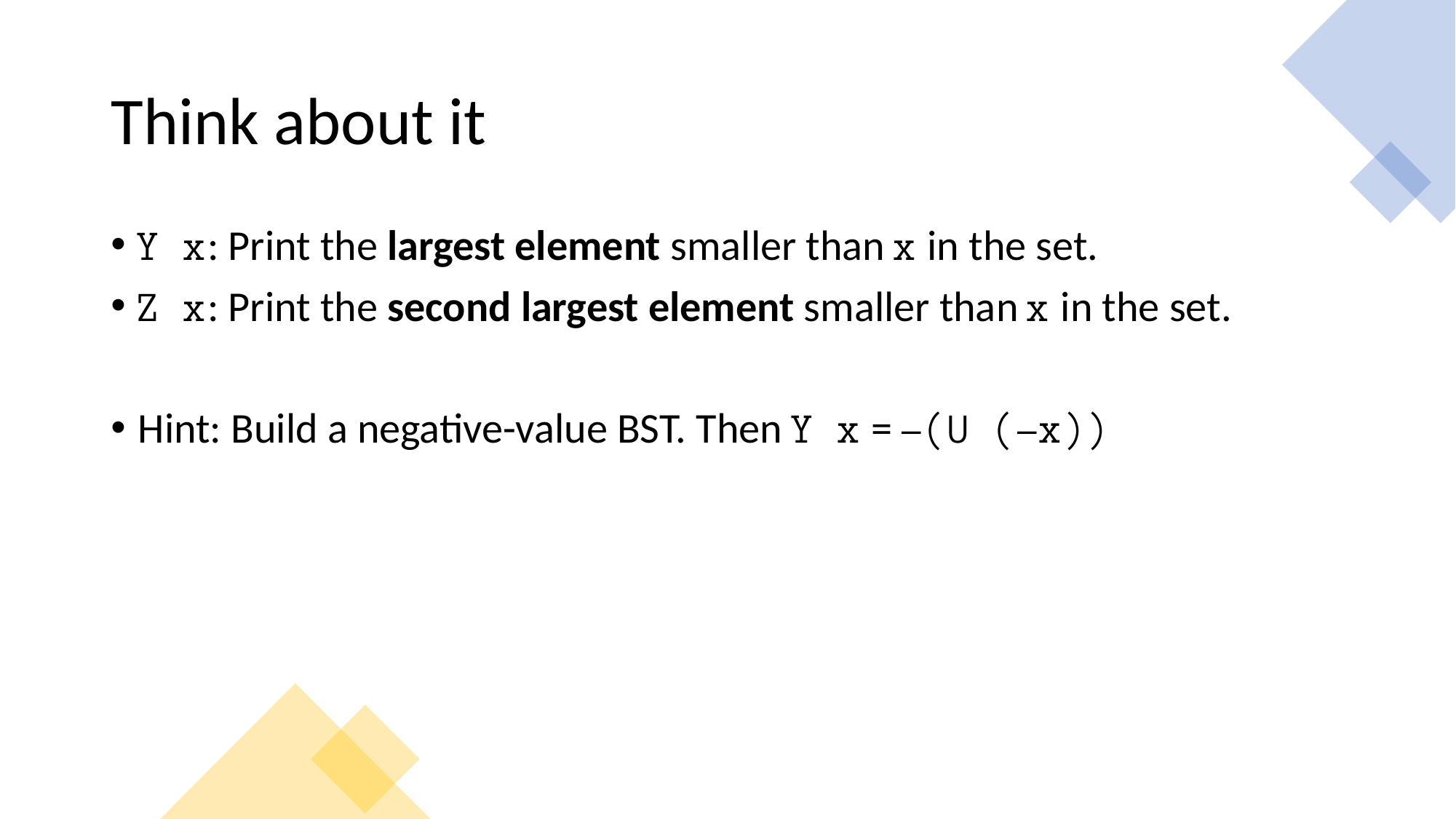

# Think about it
Y x: Print the largest element smaller than x in the set.
Z x: Print the second largest element smaller than x in the set.

Hint: Build a negative-value BST. Then Y x = -(U (-x))